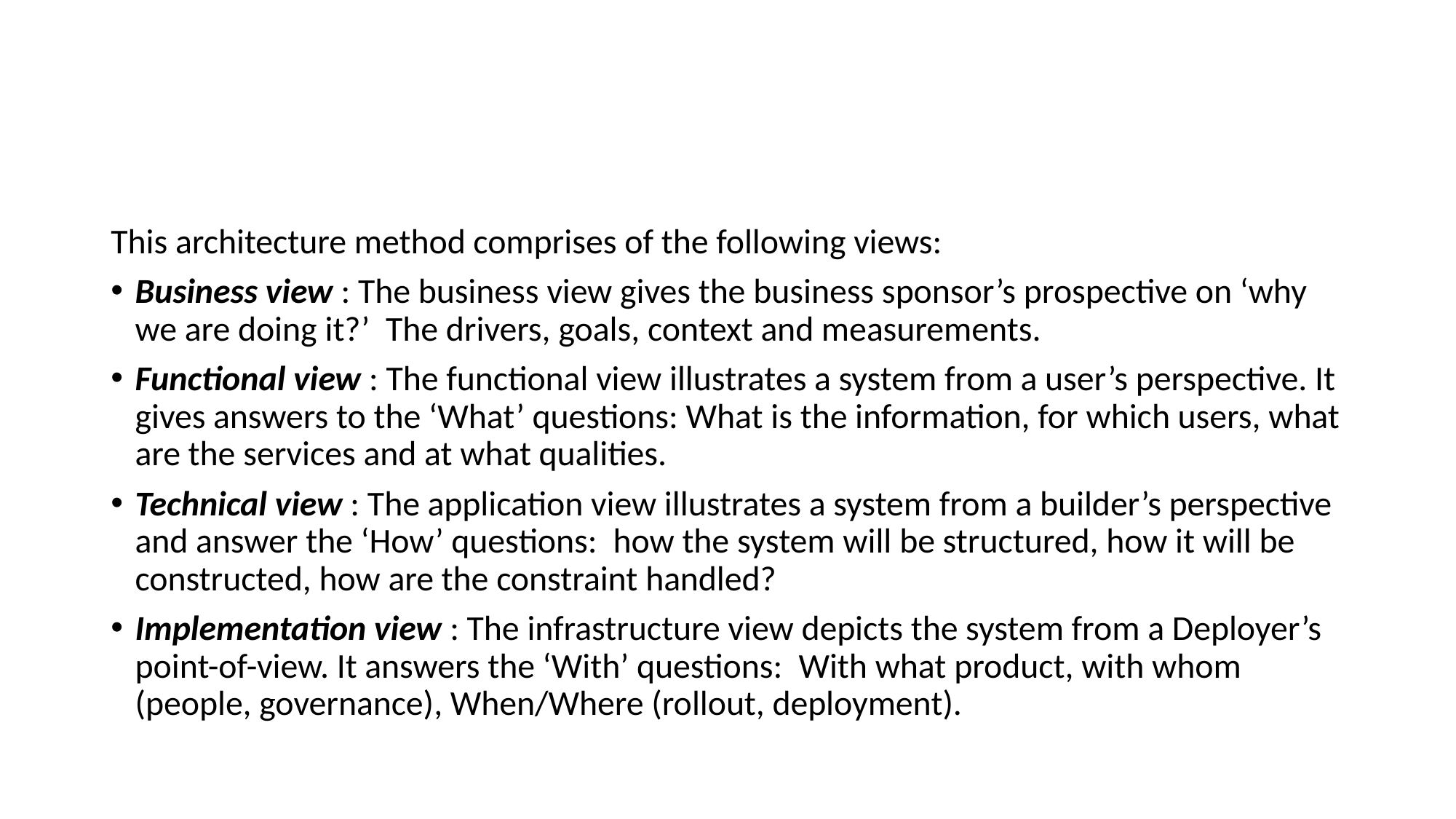

#
This architecture method comprises of the following views:
Business view : The business view gives the business sponsor’s prospective on ‘why we are doing it?’  The drivers, goals, context and measurements.
Functional view : The functional view illustrates a system from a user’s perspective. It gives answers to the ‘What’ questions: What is the information, for which users, what are the services and at what qualities.
Technical view : The application view illustrates a system from a builder’s perspective and answer the ‘How’ questions:  how the system will be structured, how it will be constructed, how are the constraint handled?
Implementation view : The infrastructure view depicts the system from a Deployer’s point-of-view. It answers the ‘With’ questions:  With what product, with whom (people, governance), When/Where (rollout, deployment).